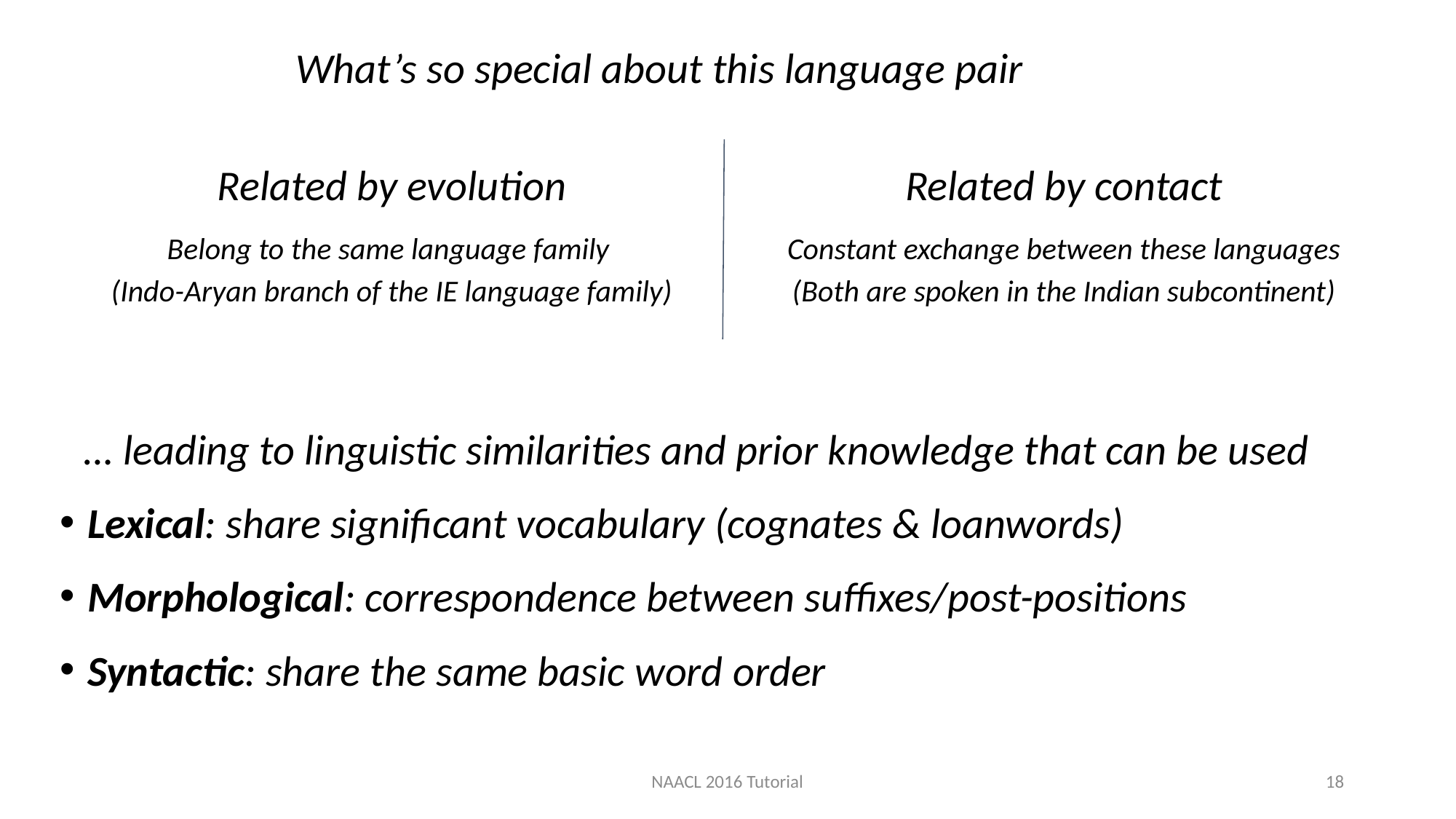

What’s so special about this language pair
Related by evolution
Belong to the same language family
(Indo-Aryan branch of the IE language family)

Related by contact
Constant exchange between these languages
(Both are spoken in the Indian subcontinent)

… leading to linguistic similarities and prior knowledge that can be used
Lexical: share significant vocabulary (cognates & loanwords)
Morphological: correspondence between suffixes/post-positions
Syntactic: share the same basic word order
NAACL 2016 Tutorial
18